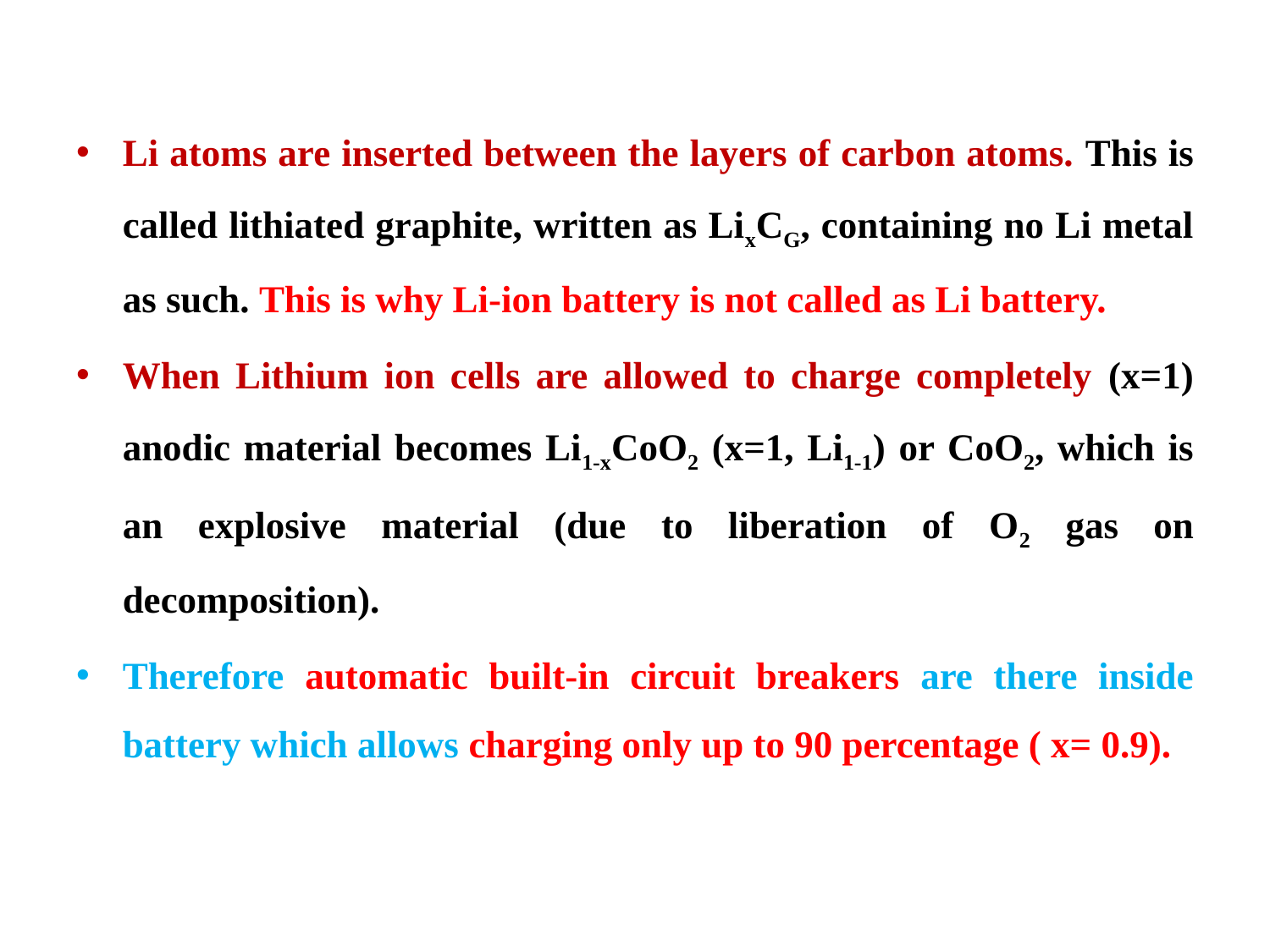

Li atoms are inserted between the layers of carbon atoms. This is called lithiated graphite, written as LixCG, containing no Li metal as such. This is why Li-ion battery is not called as Li battery.
When Lithium ion cells are allowed to charge completely (x=1) anodic material becomes Li1-xCoO2 (x=1, Li1-1) or CoO2, which is an explosive material (due to liberation of O2 gas on decomposition).
Therefore automatic built-in circuit breakers are there inside battery which allows charging only up to 90 percentage ( x= 0.9).